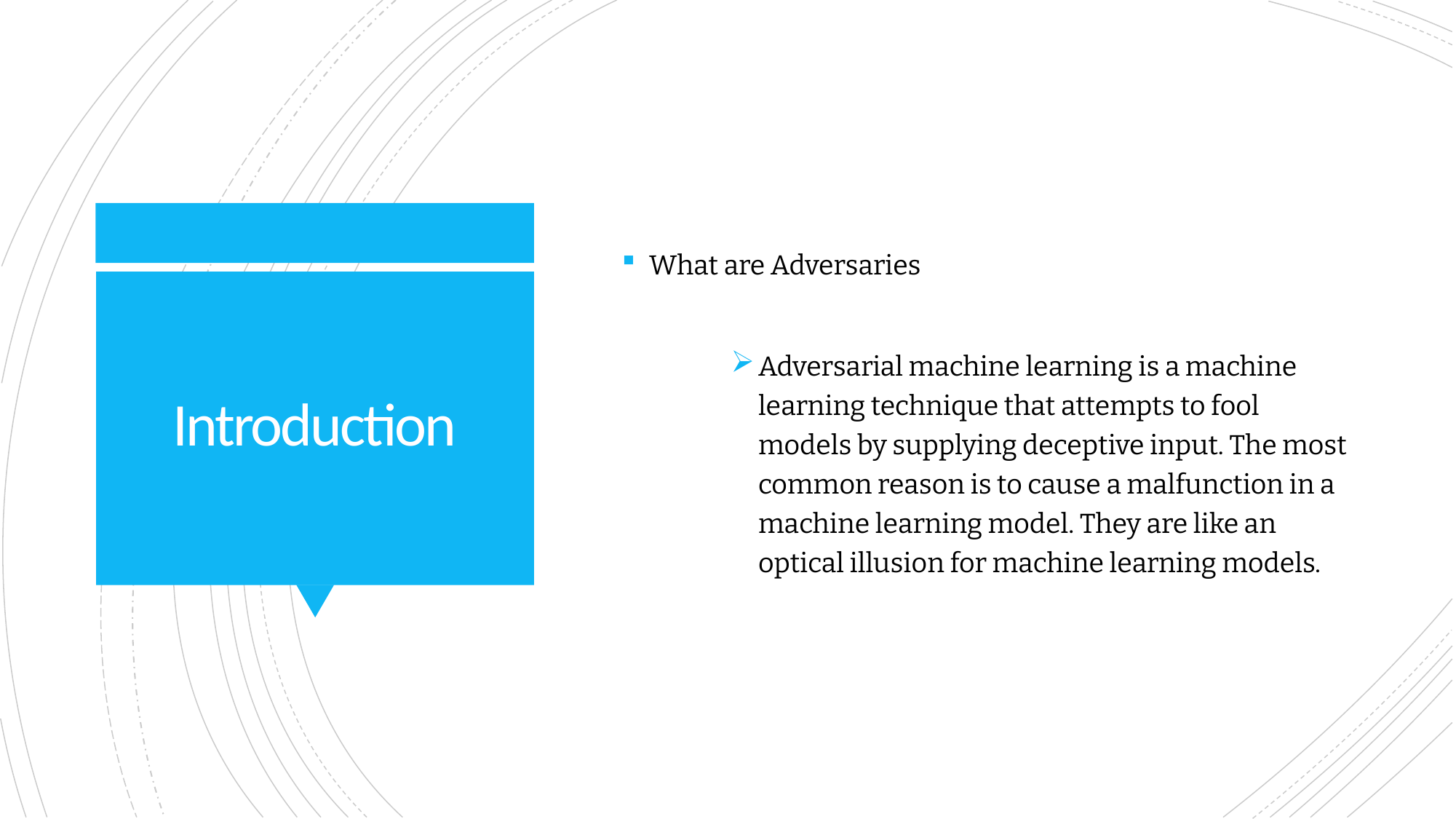

What are Adversaries

Adversarial machine learning is a machine learning technique that attempts to fool models by supplying deceptive input. The most common reason is to cause a malfunction in a machine learning model. They are like an optical illusion for machine learning models.
# Introduction